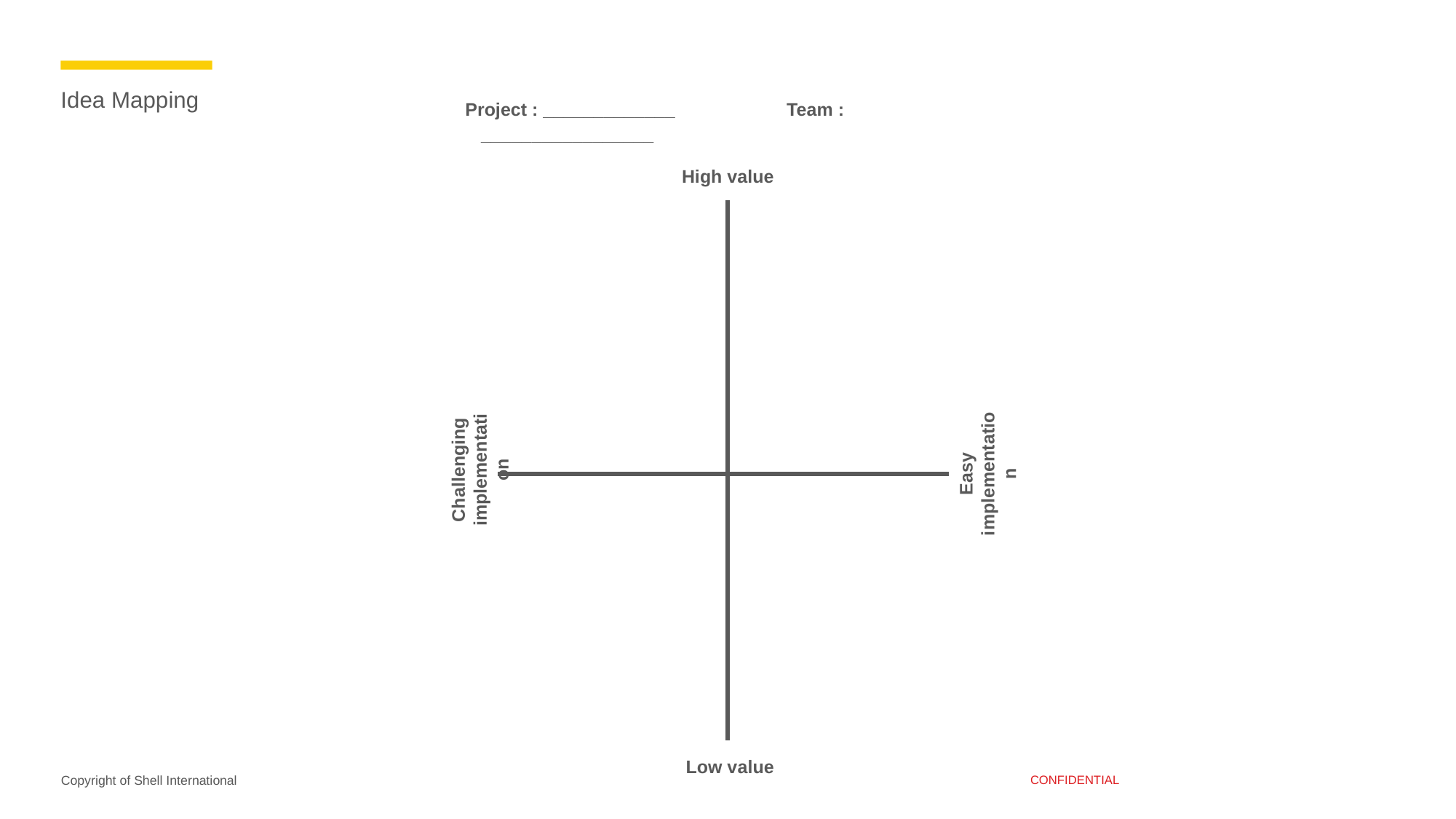

# Idea Mapping
Project : _____________                      Team : _________________
High value
Challenging implementation
Easy implementation
Low value